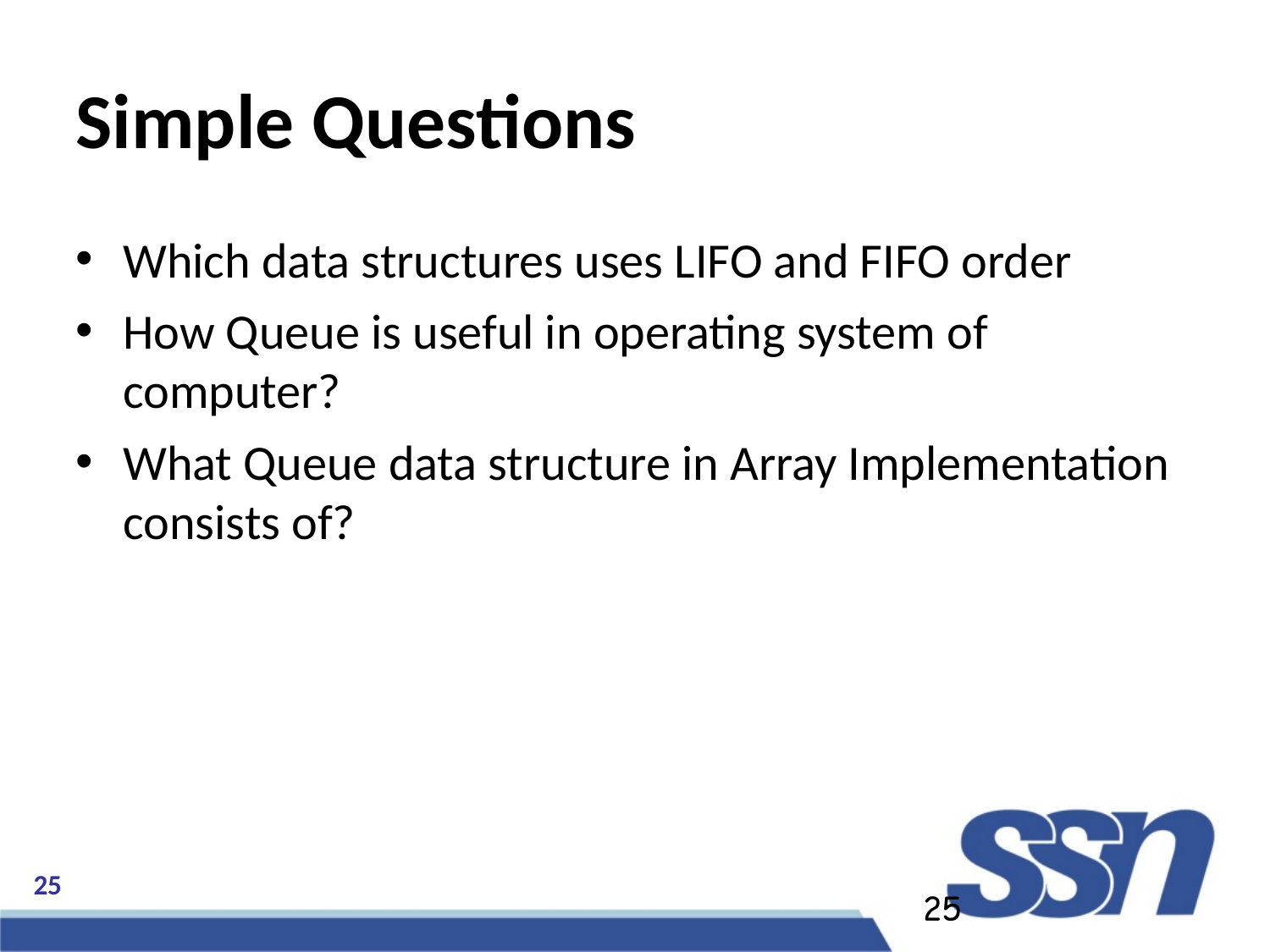

Simple Questions
Which data structures uses LIFO and FIFO order
How Queue is useful in operating system of computer?
What Queue data structure in Array Implementation consists of?

25